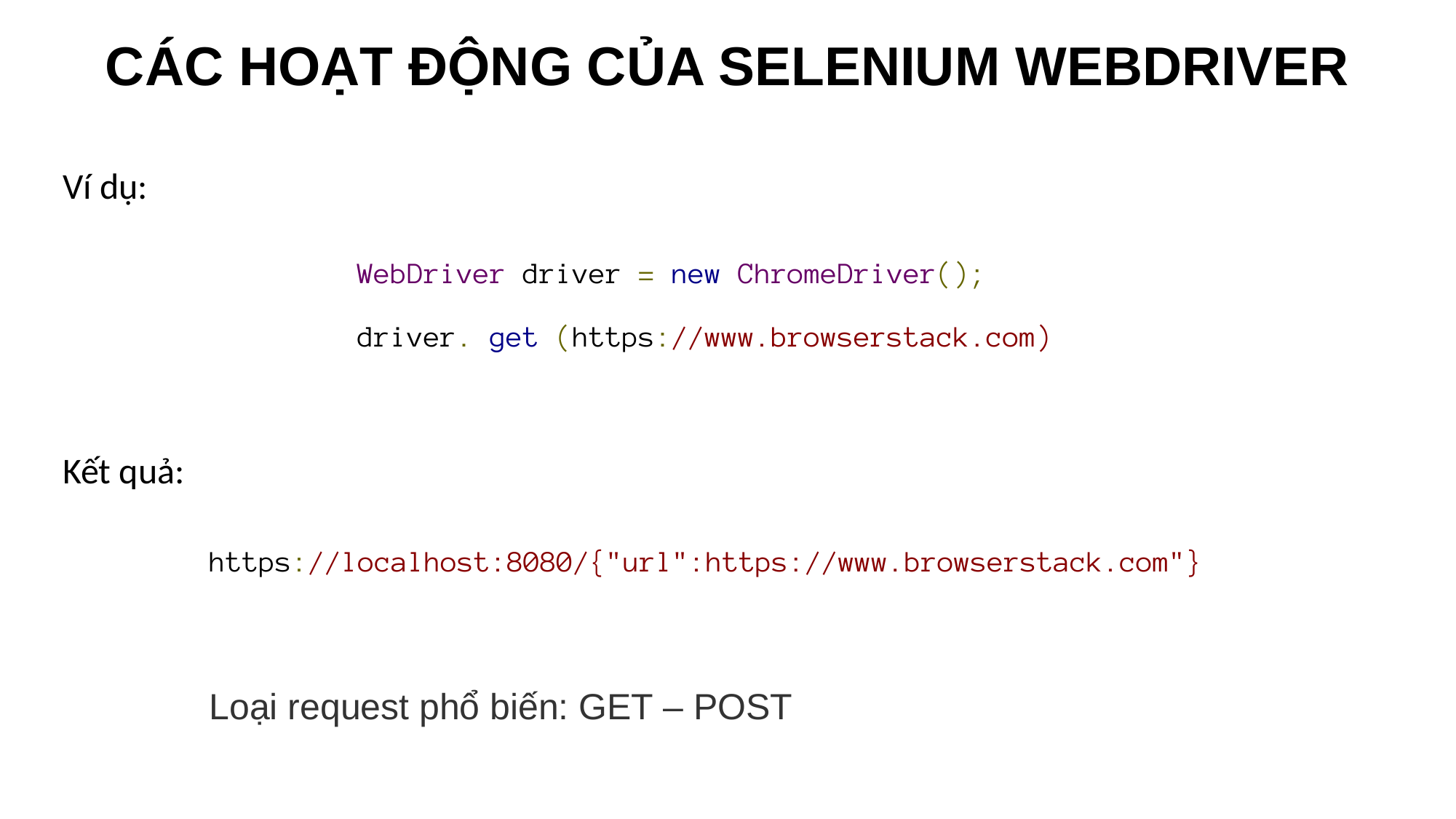

CÁC HOẠT ĐỘNG CỦA SELENIUM WEBDRIVER
Ví dụ:
WebDriver driver = new ChromeDriver();
driver. get (https://www.browserstack.com)
Kết quả:
https://localhost:8080/{"url":https://www.browserstack.com"}
Loại request phổ biến: GET – POST